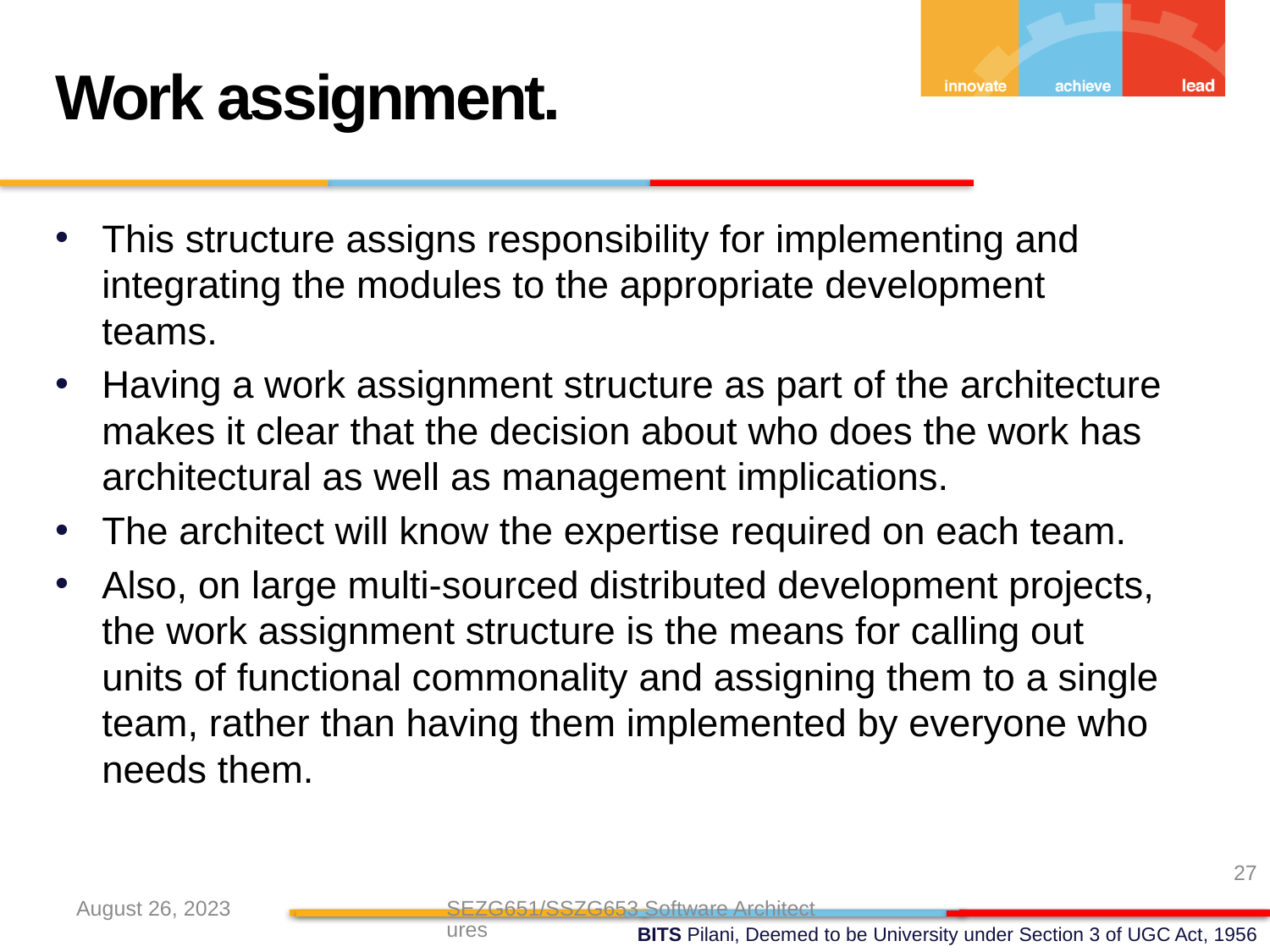

Work assignment.
This structure assigns responsibility for implementing and integrating the modules to the appropriate development teams.
Having a work assignment structure as part of the architecture makes it clear that the decision about who does the work has architectural as well as management implications.
The architect will know the expertise required on each team.
Also, on large multi-sourced distributed development projects, the work assignment structure is the means for calling out units of functional commonality and assigning them to a single team, rather than having them implemented by everyone who needs them.
27
August 26, 2023
SEZG651/SSZG653 Software Architectures